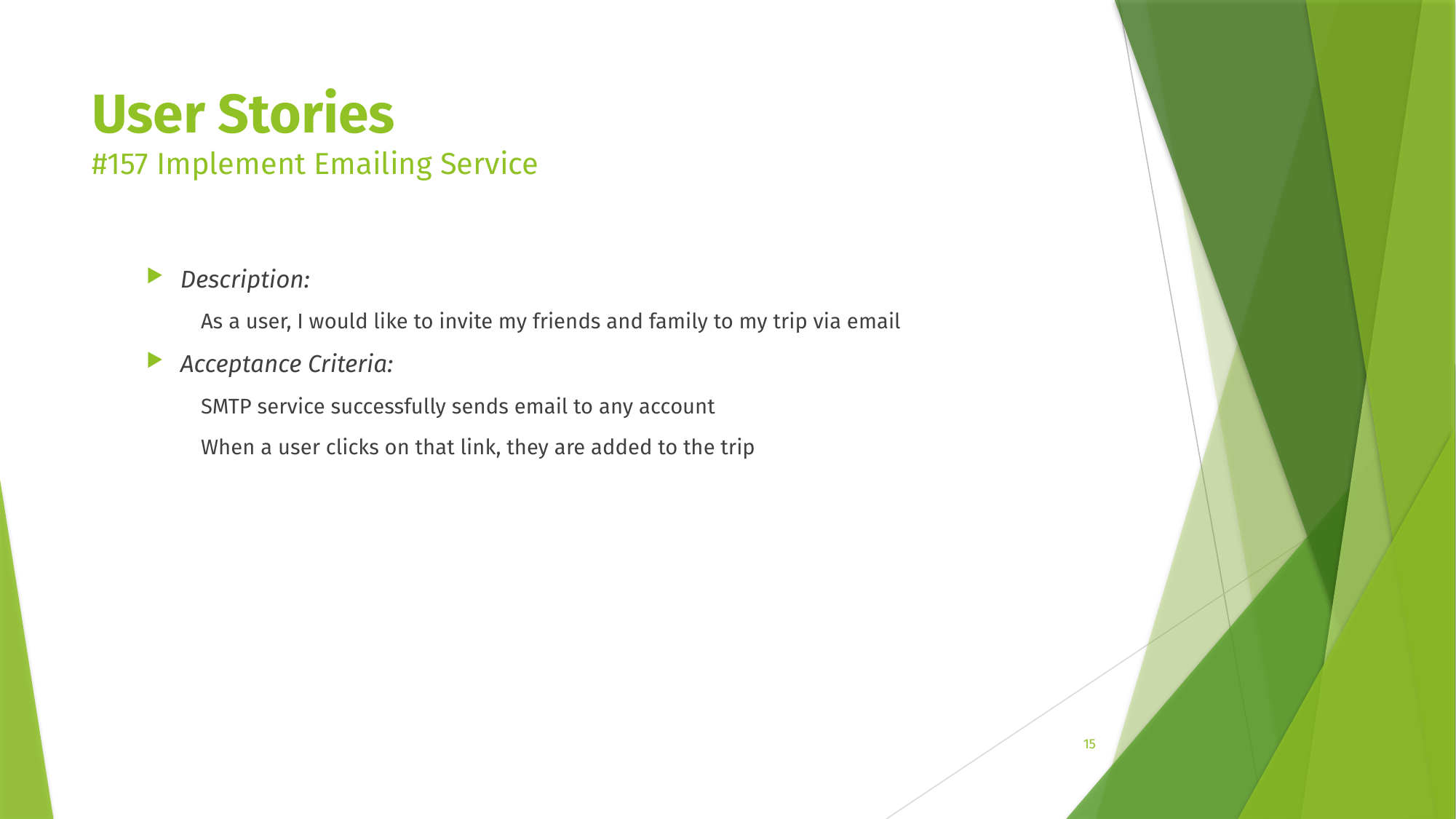

# User Stories #157 Implement Emailing Service
Description:
As a user, I would like to invite my friends and family to my trip via email
Acceptance Criteria:
SMTP service successfully sends email to any account
When a user clicks on that link, they are added to the trip

15